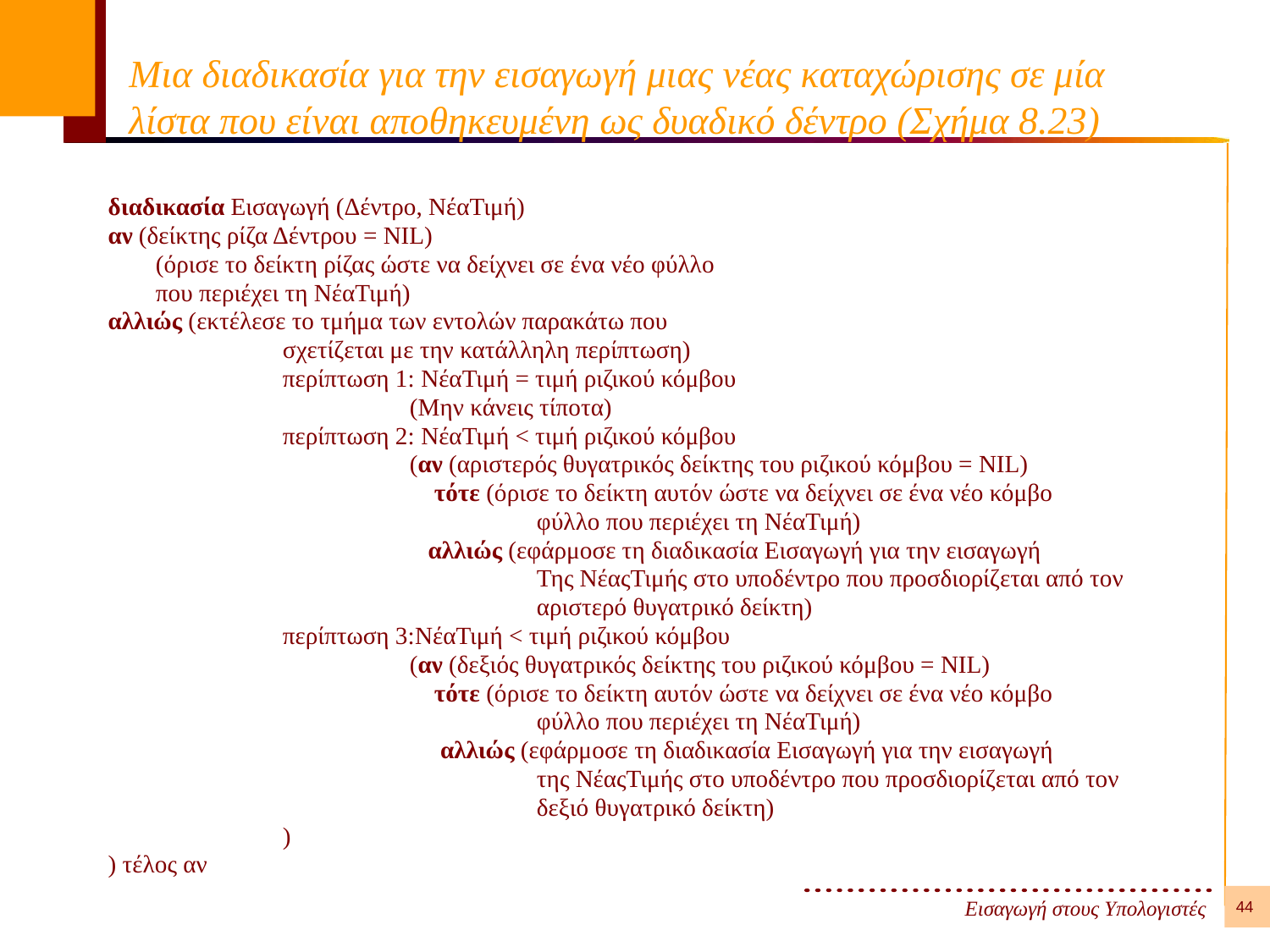

# Μια διαδικασία για την εισαγωγή μιας νέας καταχώρισης σε μία λίστα που είναι αποθηκευμένη ως δυαδικό δέντρο (Σχήμα 8.23)
διαδικασία Εισαγωγή (Δέντρο, ΝέαΤιμή)
αν (δείκτης ρίζα Δέντρου = NIL)
	(όρισε το δείκτη ρίζας ώστε να δείχνει σε ένα νέο φύλλο
	που περιέχει τη ΝέαΤιμή)
αλλιώς (εκτέλεσε το τμήμα των εντολών παρακάτω που
		σχετίζεται με την κατάλληλη περίπτωση)
		περίπτωση 1: ΝέαΤιμή = τιμή ριζικού κόμβου
			(Μην κάνεις τίποτα)
		περίπτωση 2: ΝέαΤιμή < τιμή ριζικού κόμβου
			(αν (αριστερός θυγατρικός δείκτης του ριζικού κόμβου = NIL)
			    τότε (όρισε το δείκτη αυτόν ώστε να δείχνει σε ένα νέο κόμβο
				φύλλο που περιέχει τη ΝέαΤιμή)
			   αλλιώς (εφάρμοσε τη διαδικασία Εισαγωγή για την εισαγωγή
				Της ΝέαςΤιμής στο υποδέντρο που προσδιορίζεται από τον
				αριστερό θυγατρικό δείκτη)
		περίπτωση 3:ΝέαΤιμή < τιμή ριζικού κόμβου
			(αν (δεξιός θυγατρικός δείκτης του ριζικού κόμβου = NIL)
			    τότε (όρισε το δείκτη αυτόν ώστε να δείχνει σε ένα νέο κόμβο
			     	φύλλο που περιέχει τη ΝέαΤιμή)
			     αλλιώς (εφάρμοσε τη διαδικασία Εισαγωγή για την εισαγωγή
			      	της ΝέαςΤιμής στο υποδέντρο που προσδιορίζεται από τον
			      	δεξιό θυγατρικό δείκτη)
		)
) τέλος αν